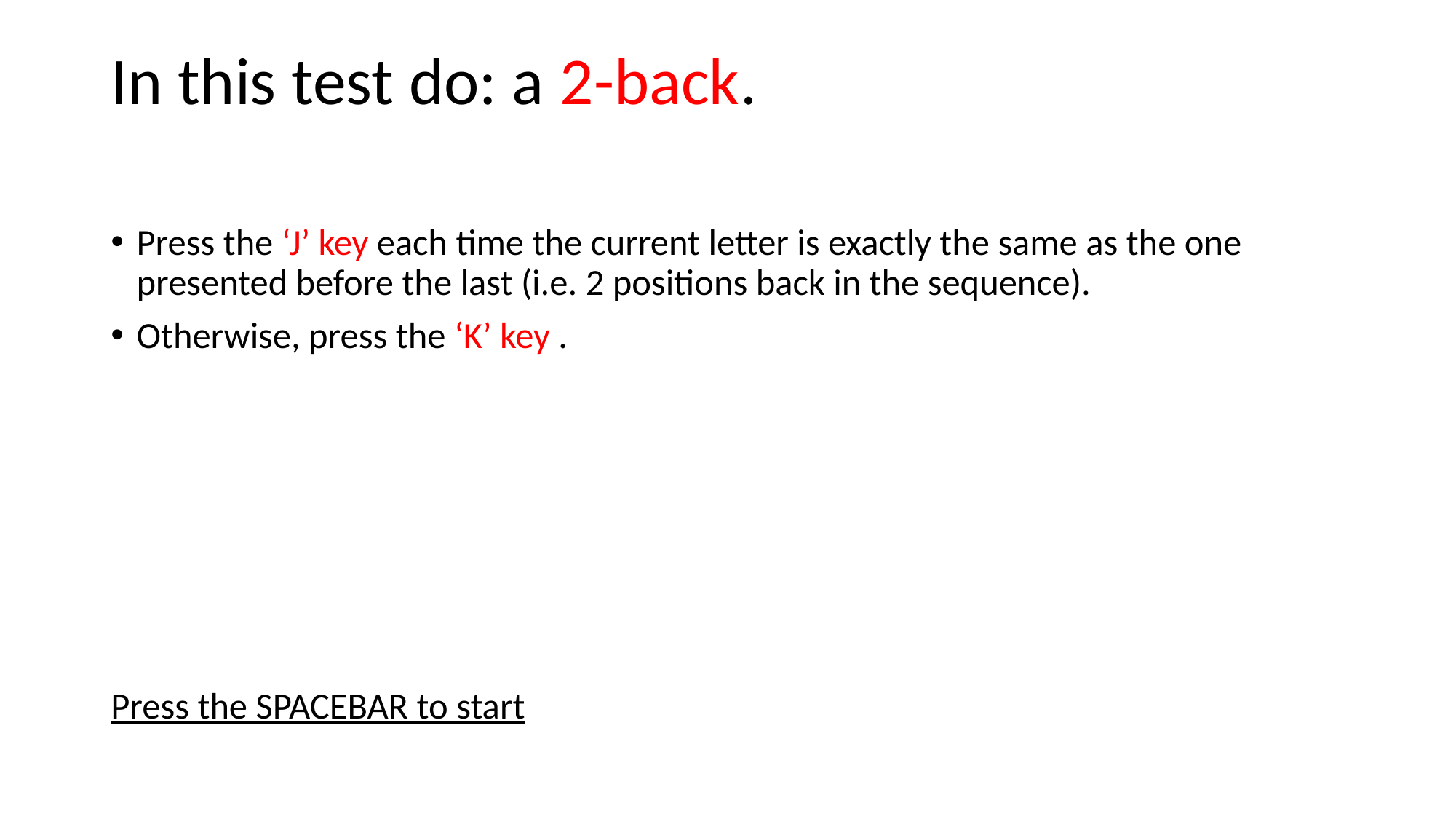

# In this test do: a 2-back.
Press the ‘J’ key each time the current letter is exactly the same as the one presented before the last (i.e. 2 positions back in the sequence).
Otherwise, press the ‘K’ key .

Press the SPACEBAR to start